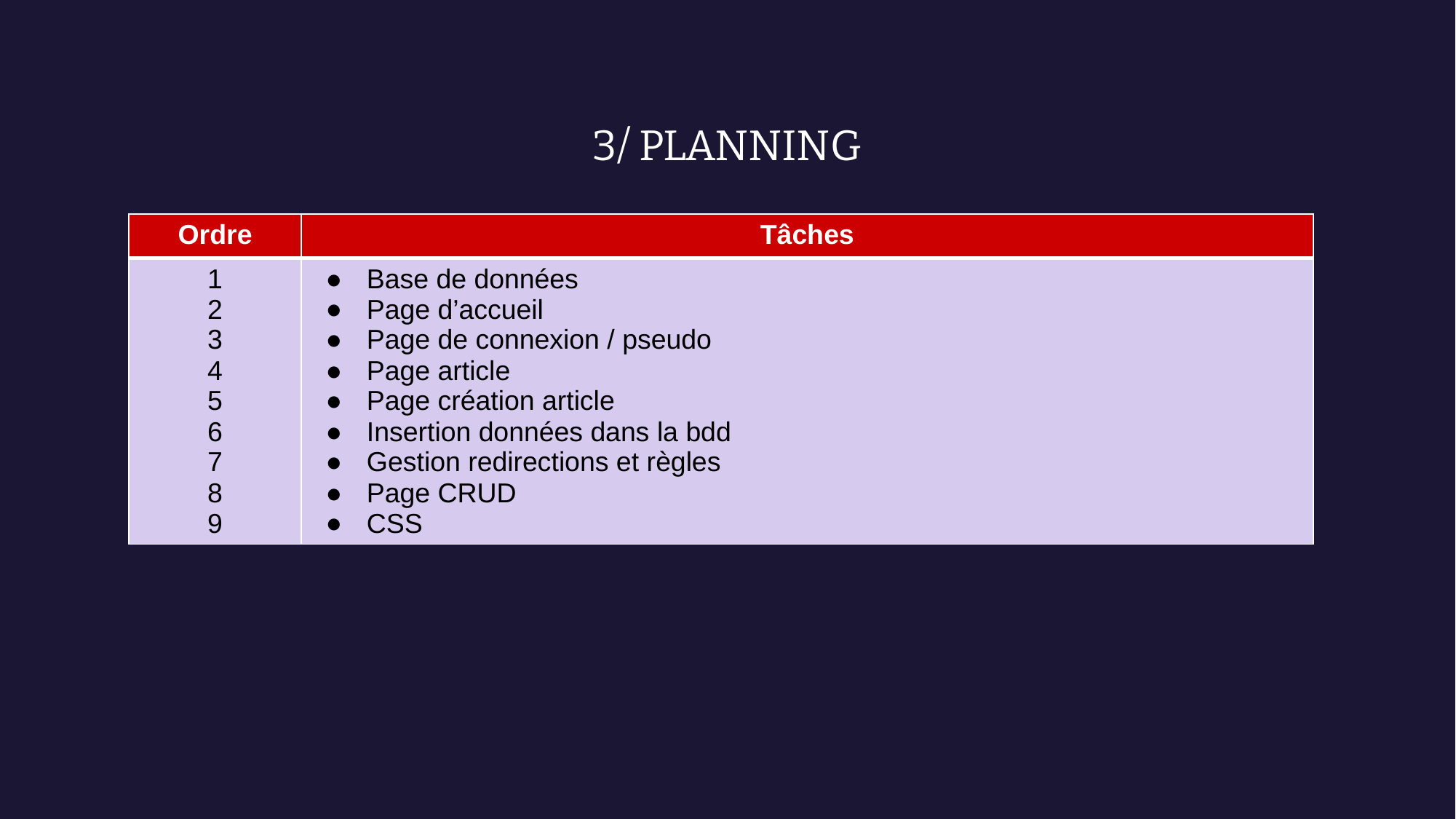

# 3/ PLANNING
| Ordre | Tâches |
| --- | --- |
| 1 2 3 4 5 6 7 8 9 | Base de données Page d’accueil Page de connexion / pseudo Page article Page création article Insertion données dans la bdd Gestion redirections et règles Page CRUD CSS |